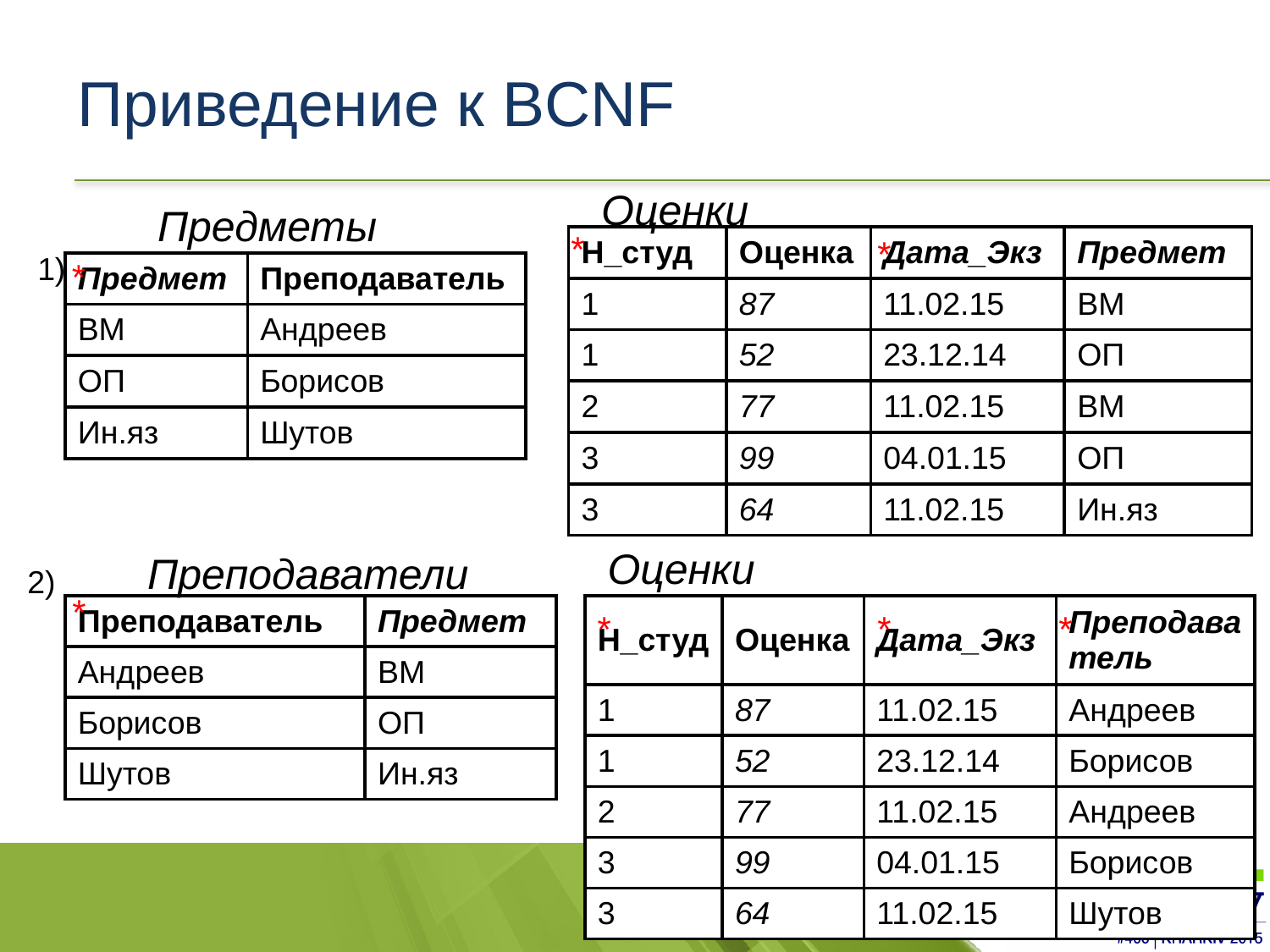

# Приведение к BCNF
Оценки
Предметы
*
*
| Н\_студ | Оценка | Дата\_Экз | Предмет |
| --- | --- | --- | --- |
| 1 | 87 | 11.02.15 | ВМ |
| 1 | 52 | 23.12.14 | ОП |
| 2 | 77 | 11.02.15 | ВМ |
| 3 | 99 | 04.01.15 | ОП |
| 3 | 64 | 11.02.15 | Ин.яз |
1)
*
| Предмет | Преподаватель |
| --- | --- |
| ВМ | Андреев |
| ОП | Борисов |
| Ин.яз | Шутов |
Оценки
Преподаватели
2)

*
| Преподаватель |
| --- |
| Андреев |
| Борисов |
| Шутов |
| Предмет |
| --- |
| ВМ |
| ОП |
| Ин.яз |
| Н\_студ | Оценка | Дата\_Экз | Преподаватель |
| --- | --- | --- | --- |
| 1 | 87 | 11.02.15 | Андреев |
| 1 | 52 | 23.12.14 | Борисов |
| 2 | 77 | 11.02.15 | Андреев |
| 3 | 99 | 04.01.15 | Борисов |
| 3 | 64 | 11.02.15 | Шутов |
*
*
*
19